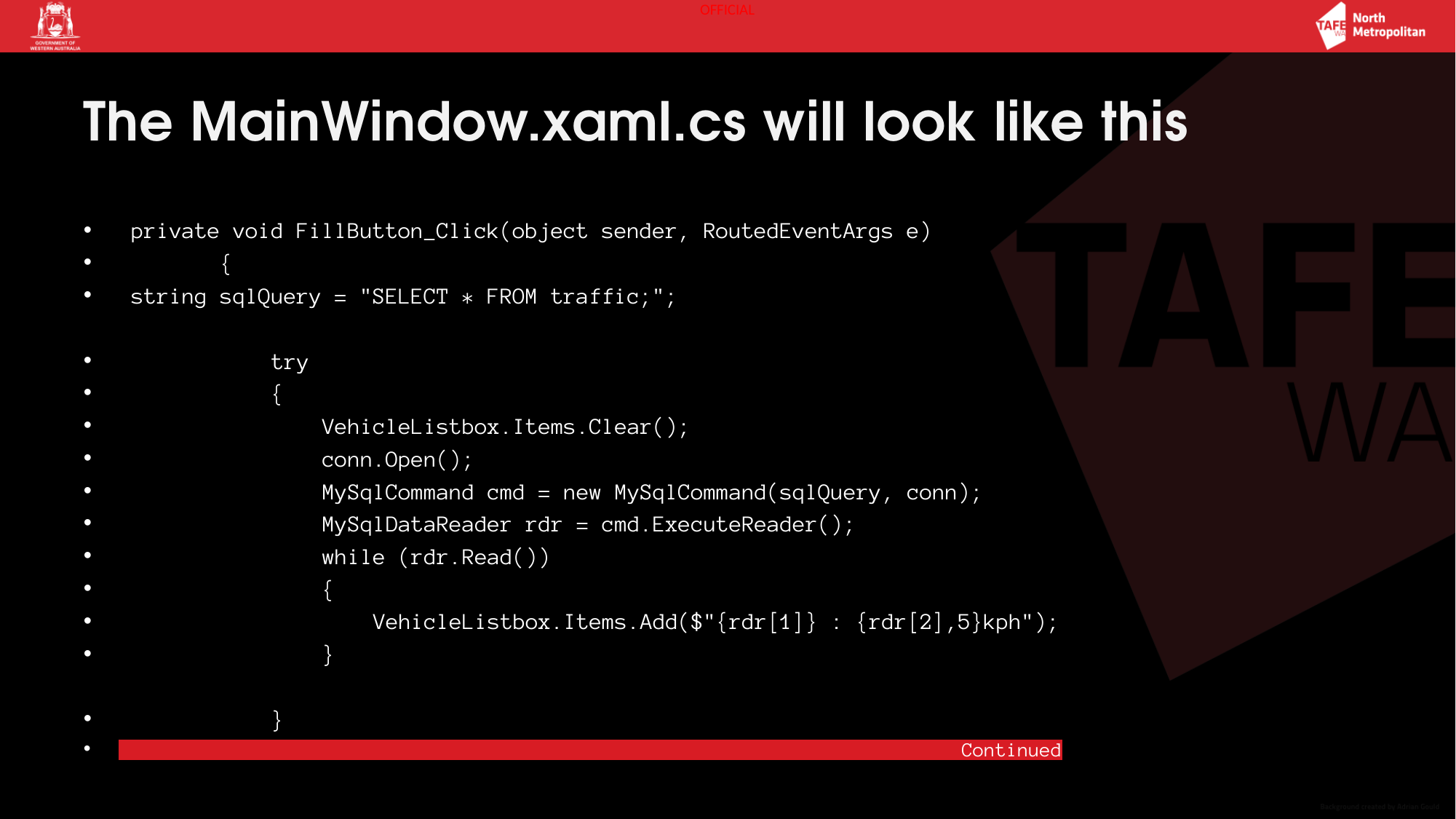

# The MainWindow.xaml.cs will look like this

 private void FillButton_Click(object sender, RoutedEventArgs e)
        {
 string sqlQuery = "SELECT * FROM traffic;";

            try
            {
                VehicleListbox.Items.Clear();
                conn.Open();
                MySqlCommand cmd = new MySqlCommand(sqlQuery, conn);
                MySqlDataReader rdr = cmd.ExecuteReader();
                while (rdr.Read())
                {
                    VehicleListbox.Items.Add($"{rdr[1]} : {rdr[2],5}kph");
                }

            }
                                                                            Continued